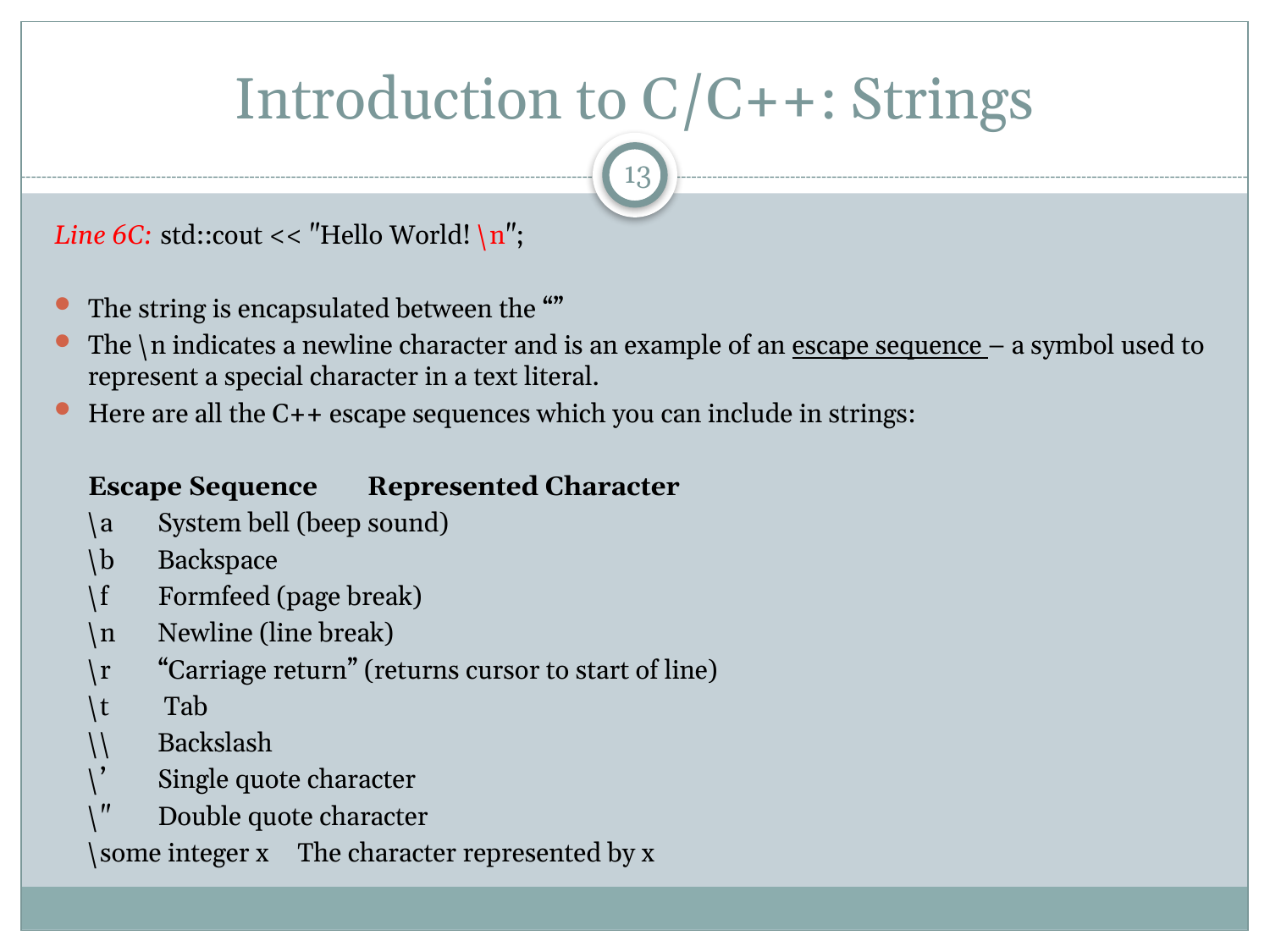

# Introduction to C/C++: Strings
13
Line 6C: std::cout << "Hello World! \n";

The string is encapsulated between the “”
The \n indicates a newline character and is an example of an escape sequence – a symbol used to represent a special character in a text literal.
Here are all the C++ escape sequences which you can include in strings:

	Escape Sequence 		Represented Character
		\a			System bell (beep sound)
		\b 			Backspace
		\f 			Formfeed (page break)
		\n 			Newline (line break)
		\r 			“Carriage return” (returns cursor to start of line)
		\t			 Tab
		\\ 			Backslash
		\’ 			Single quote character
		\" 			Double quote character
		\some integer x 		The character represented by x